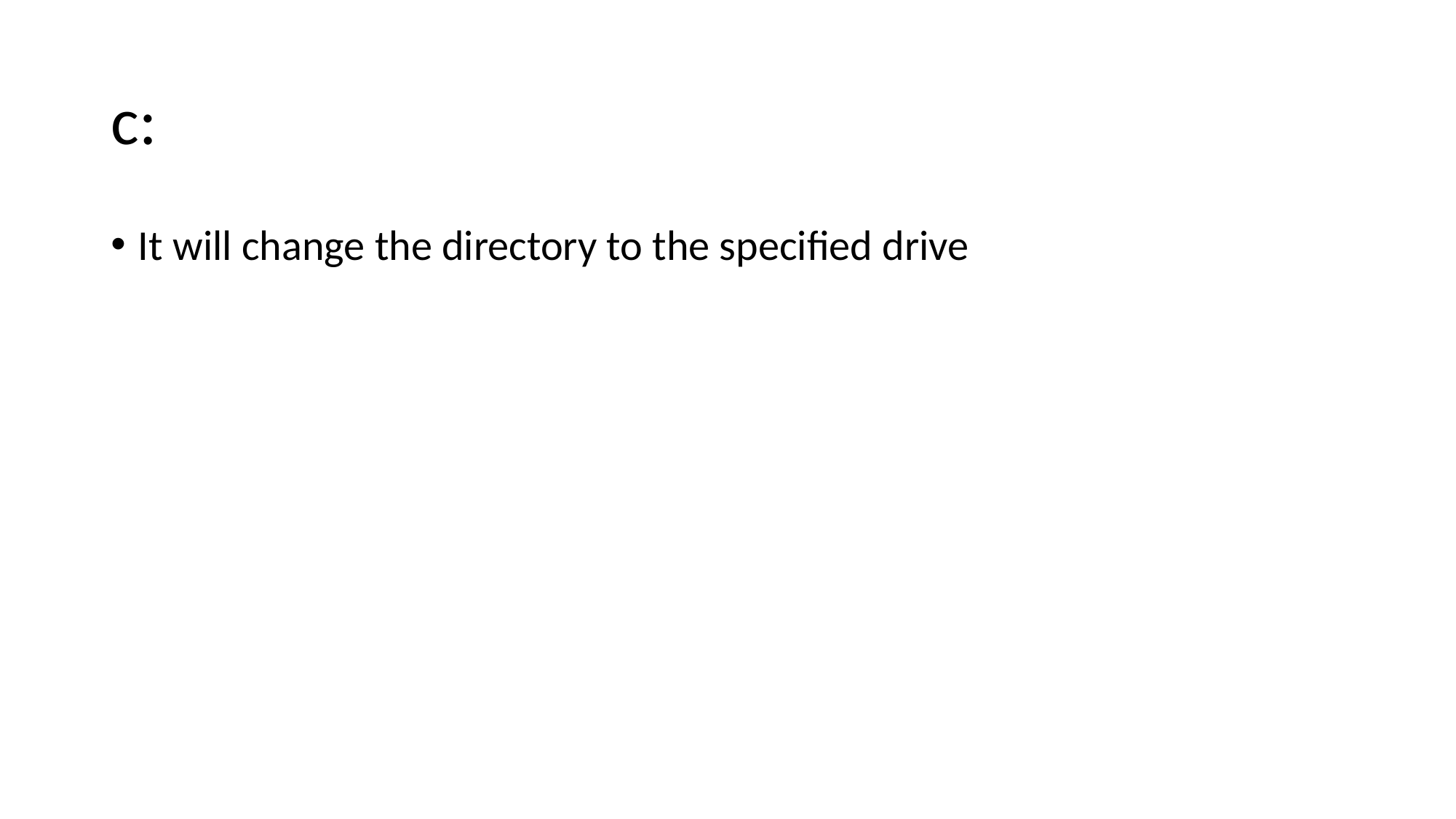

# c:
It will change the directory to the specified drive